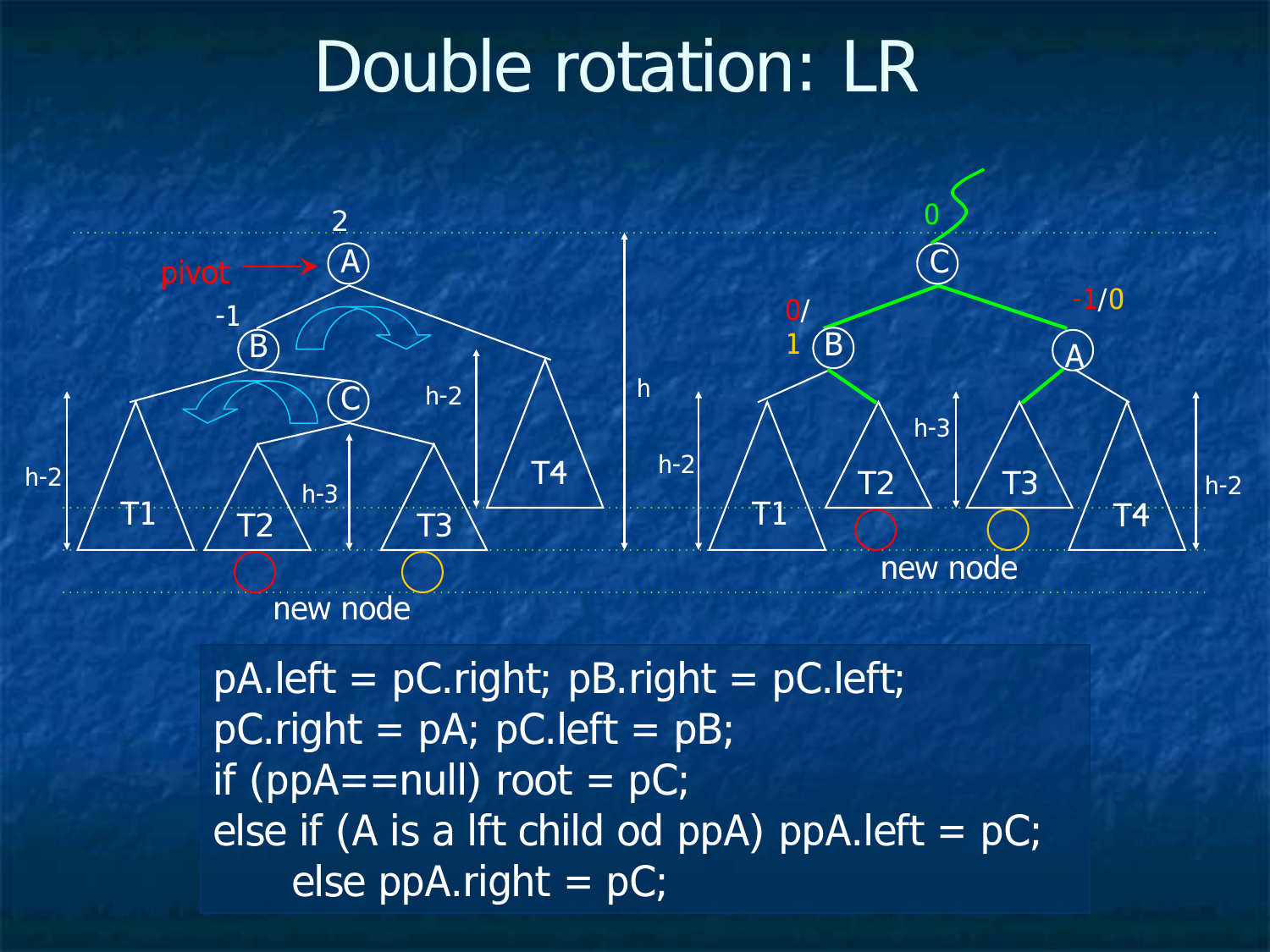

# Double rotation: LR

0
2
A
C

pivot
-1/0
0/1
-1

B
B

A

h
C
h-2

h-3
h-2

T4
h-2
T2
T3
h-2
h-3
T1
T1
T4
T2
T3

new node

new node
pA.left = pC.right; pB.right = pC.left;
pC.right = pA; pC.left = pB;
if (ppA==null) root = pC;
else if (A is a lft child od ppA) ppA.left = pC;
      else ppA.right = pC;